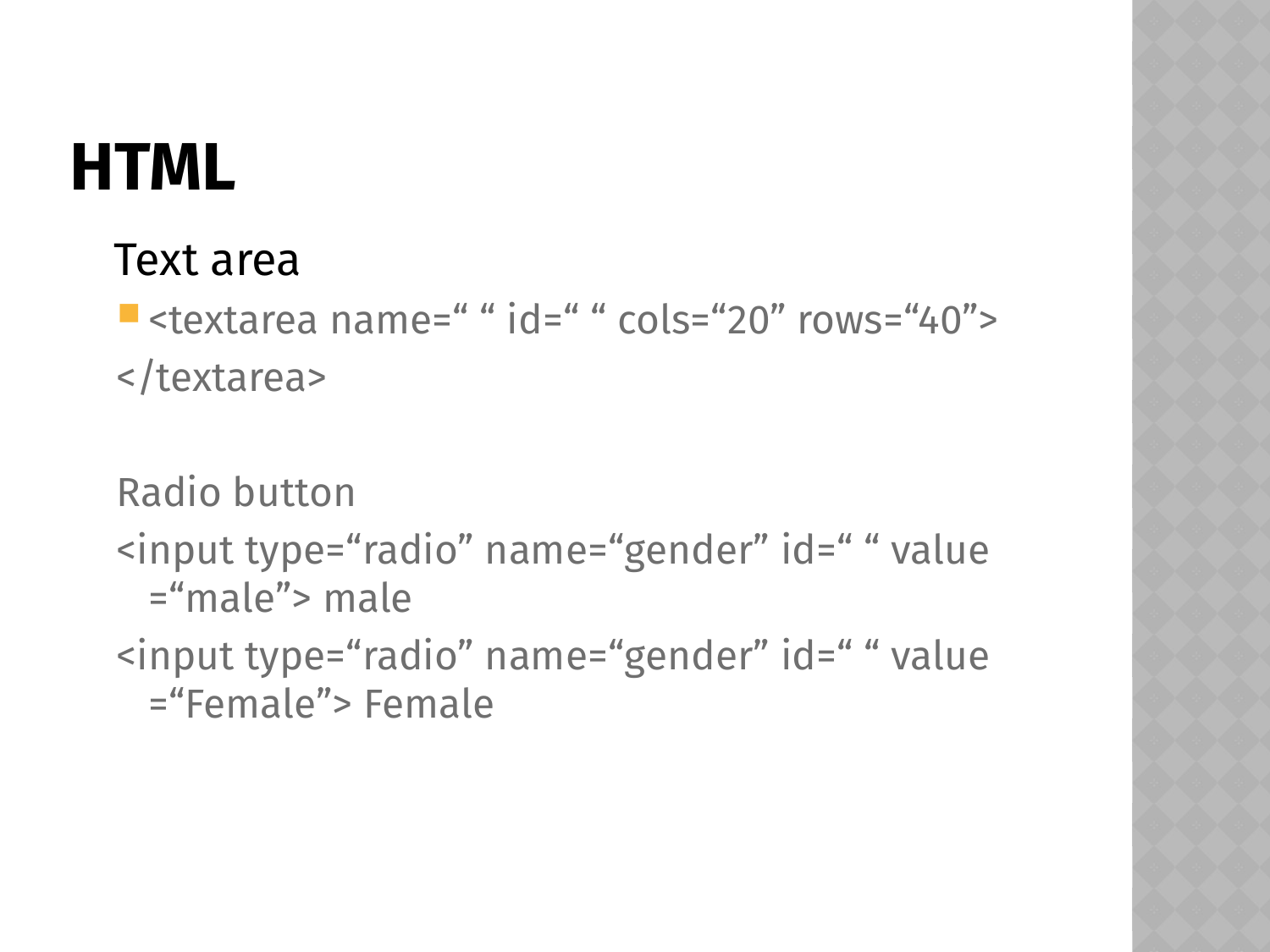

# HTML
	Text area
<textarea name=“ “ id=“ “ cols=“20” rows=“40”>
</textarea>

Radio button
<input type=“radio” name=“gender” id=“ “ value =“male”> male
<input type=“radio” name=“gender” id=“ “ value =“Female”> Female